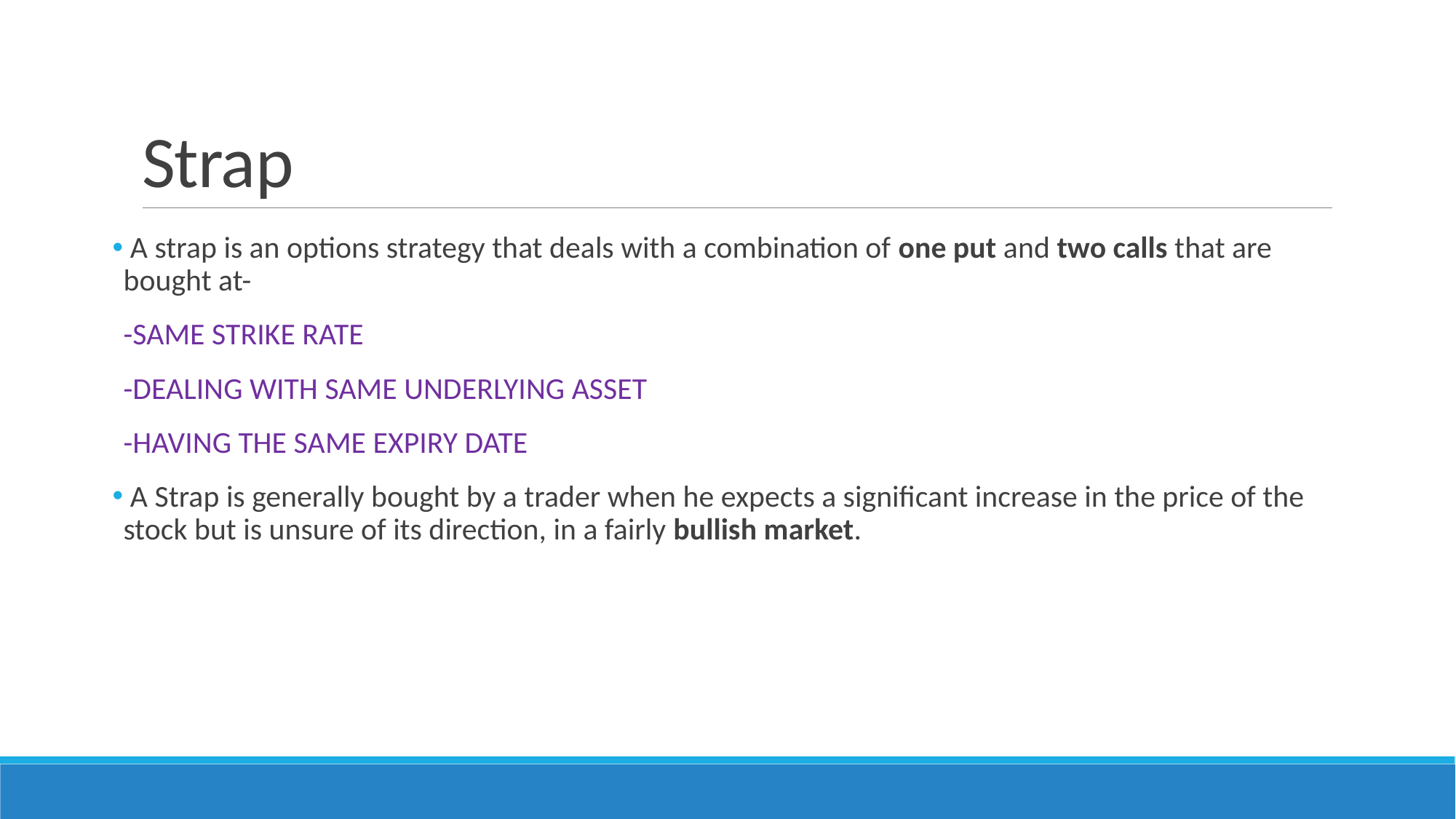

# Strap
 A strap is an options strategy that deals with a combination of one put and two calls that are bought at-
-SAME STRIKE RATE
-DEALING WITH SAME UNDERLYING ASSET
-HAVING THE SAME EXPIRY DATE
 A Strap is generally bought by a trader when he expects a significant increase in the price of the stock but is unsure of its direction, in a fairly bullish market.